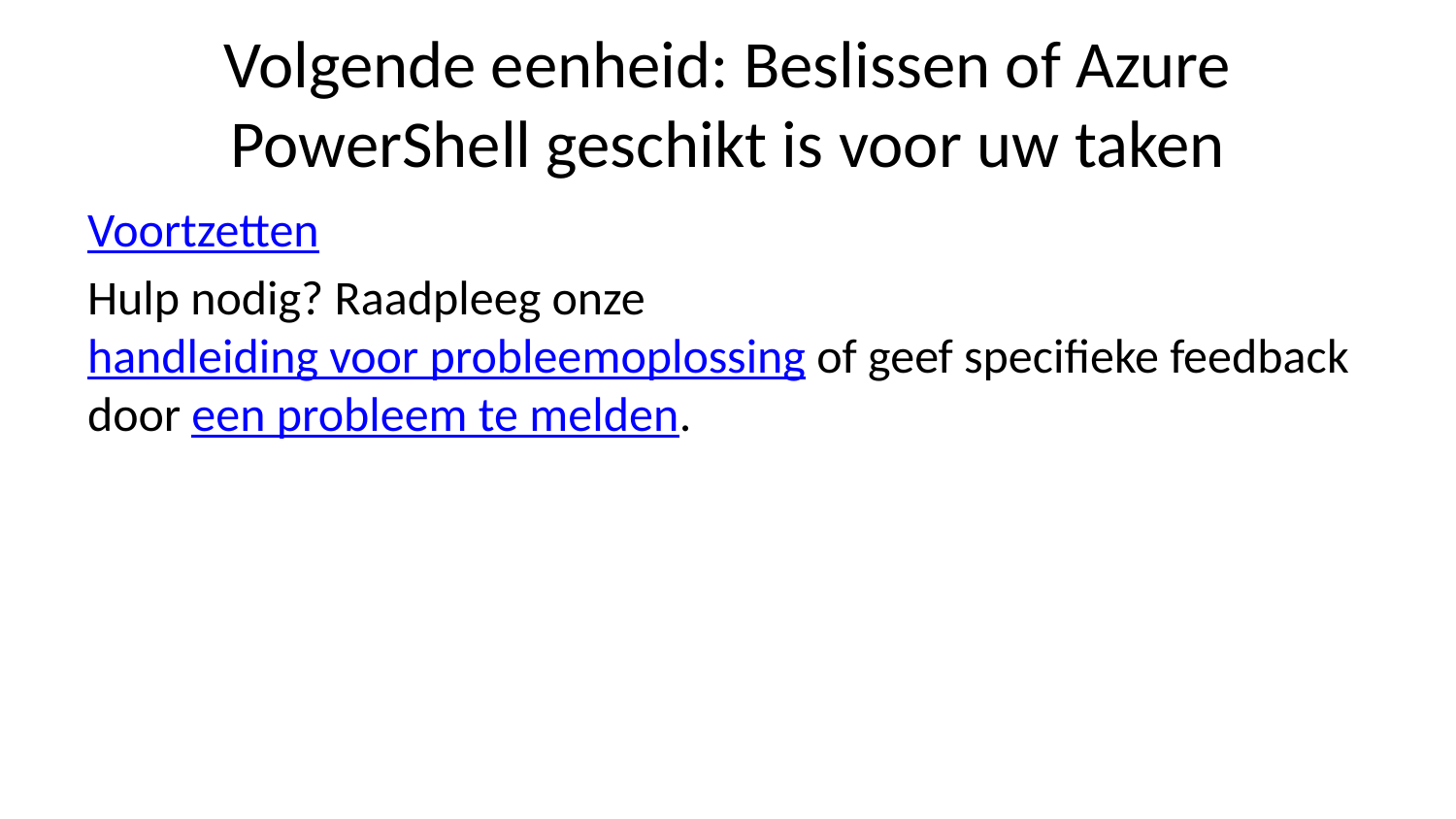

# Volgende eenheid: Beslissen of Azure PowerShell geschikt is voor uw taken
Voortzetten
Hulp nodig? Raadpleeg onze handleiding voor probleemoplossing of geef specifieke feedback door een probleem te melden.